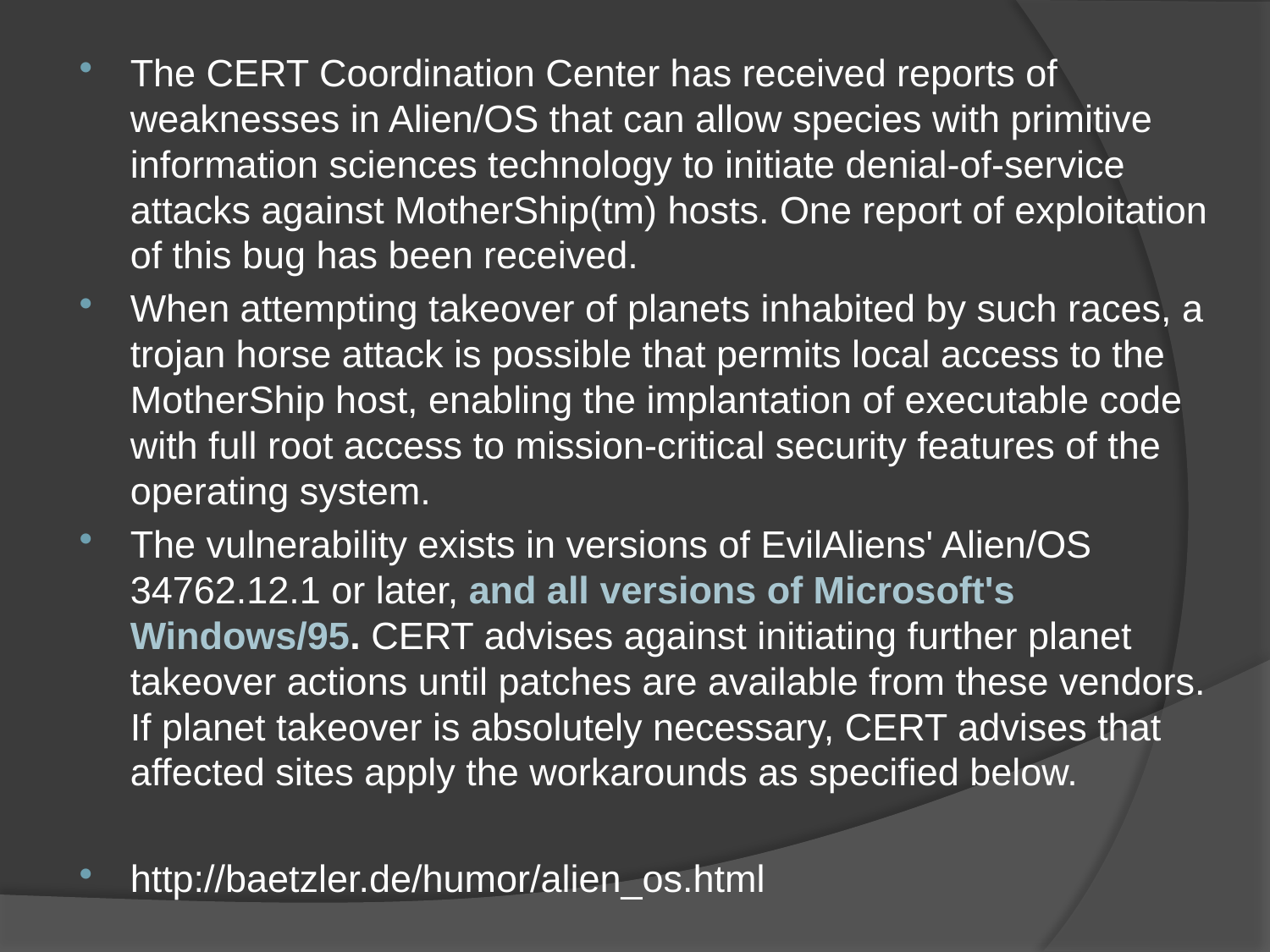

The CERT Coordination Center has received reports of weaknesses in Alien/OS that can allow species with primitive information sciences technology to initiate denial-of-service attacks against MotherShip(tm) hosts. One report of exploitation of this bug has been received.
When attempting takeover of planets inhabited by such races, a trojan horse attack is possible that permits local access to the MotherShip host, enabling the implantation of executable code with full root access to mission-critical security features of the operating system.
The vulnerability exists in versions of EvilAliens' Alien/OS 34762.12.1 or later, and all versions of Microsoft's Windows/95. CERT advises against initiating further planet takeover actions until patches are available from these vendors. If planet takeover is absolutely necessary, CERT advises that affected sites apply the workarounds as specified below.

http://baetzler.de/humor/alien_os.html